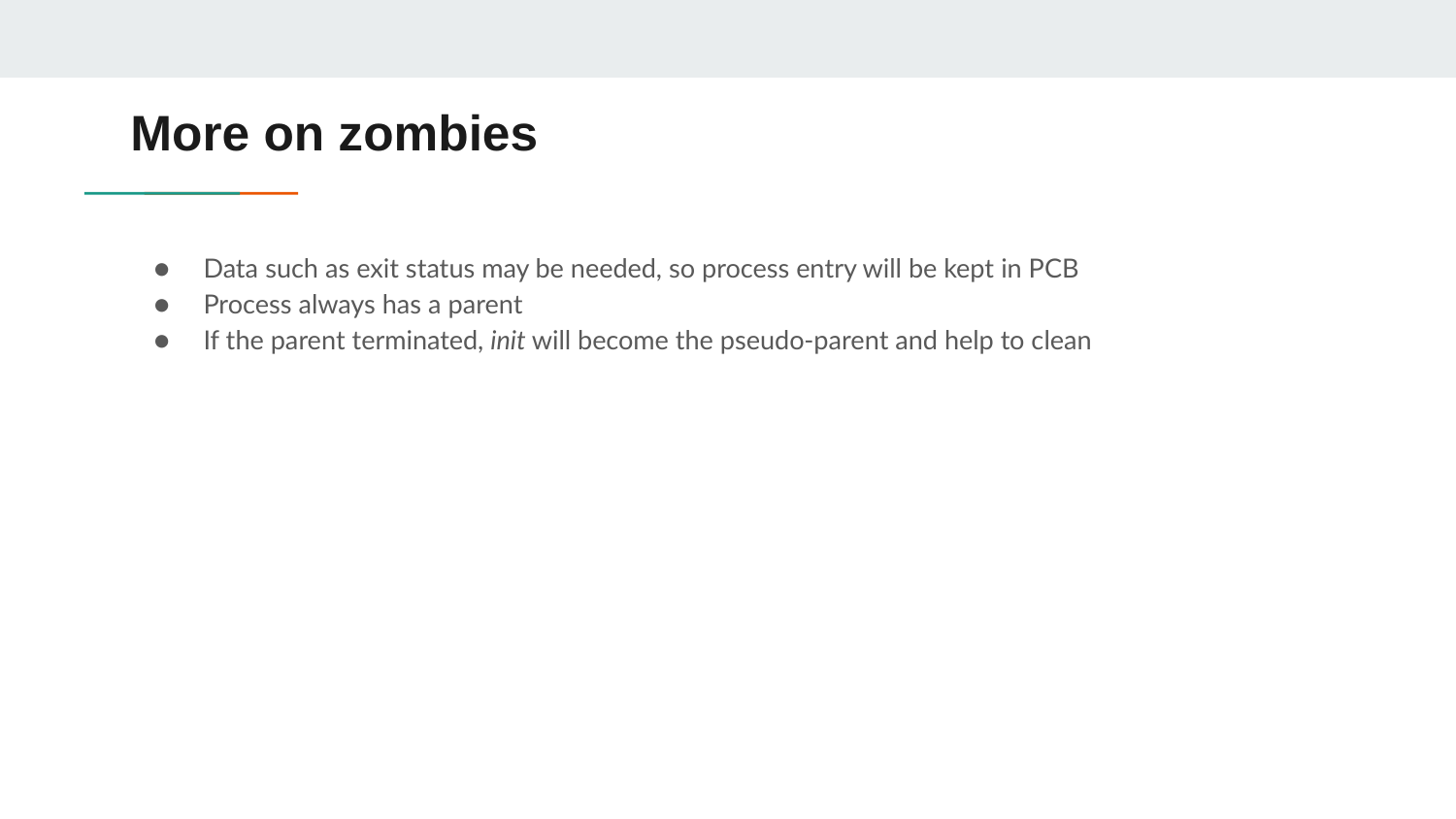

# More on zombies
Data such as exit status may be needed, so process entry will be kept in PCB
Process always has a parent
If the parent terminated, init will become the pseudo-parent and help to clean